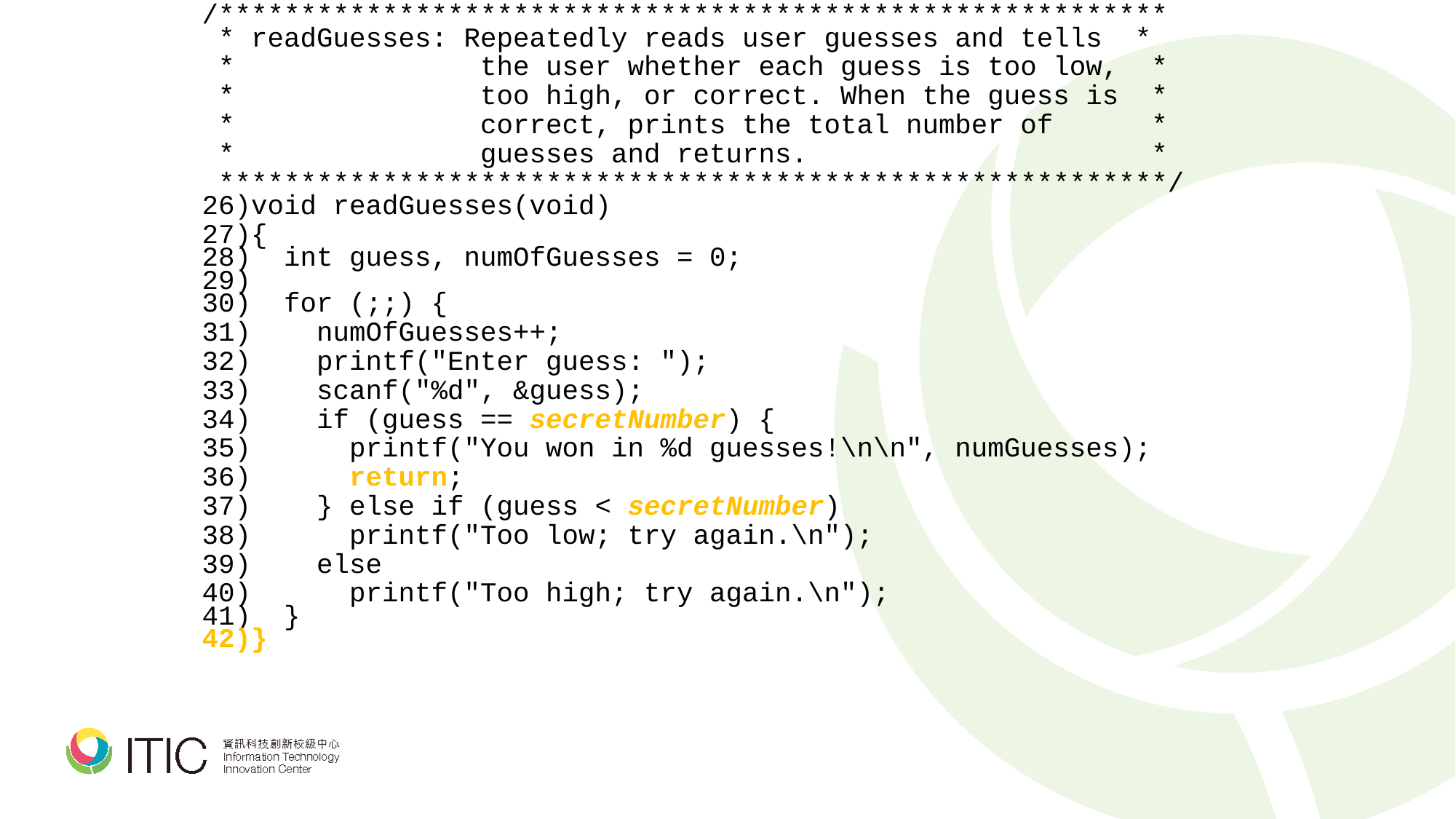

/**********************************************************
 * readGuesses: Repeatedly reads user guesses and tells  *
 *               the user whether each guess is too low,  *
 *               too high, or correct. When the guess is  *
 *               correct, prints the total number of      *
 *               guesses and returns.                     *
 **********************************************************/
void readGuesses(void)
{
  int guess, numOfGuesses = 0;

  for (;;) {
    numOfGuesses++;
    printf("Enter guess: ");
    scanf("%d", &guess);
    if (guess == secretNumber) {
      printf("You won in %d guesses!\n\n", numGuesses);
      return;
    } else if (guess < secretNumber)
      printf("Too low; try again.\n");
    else
      printf("Too high; try again.\n");
  }
}